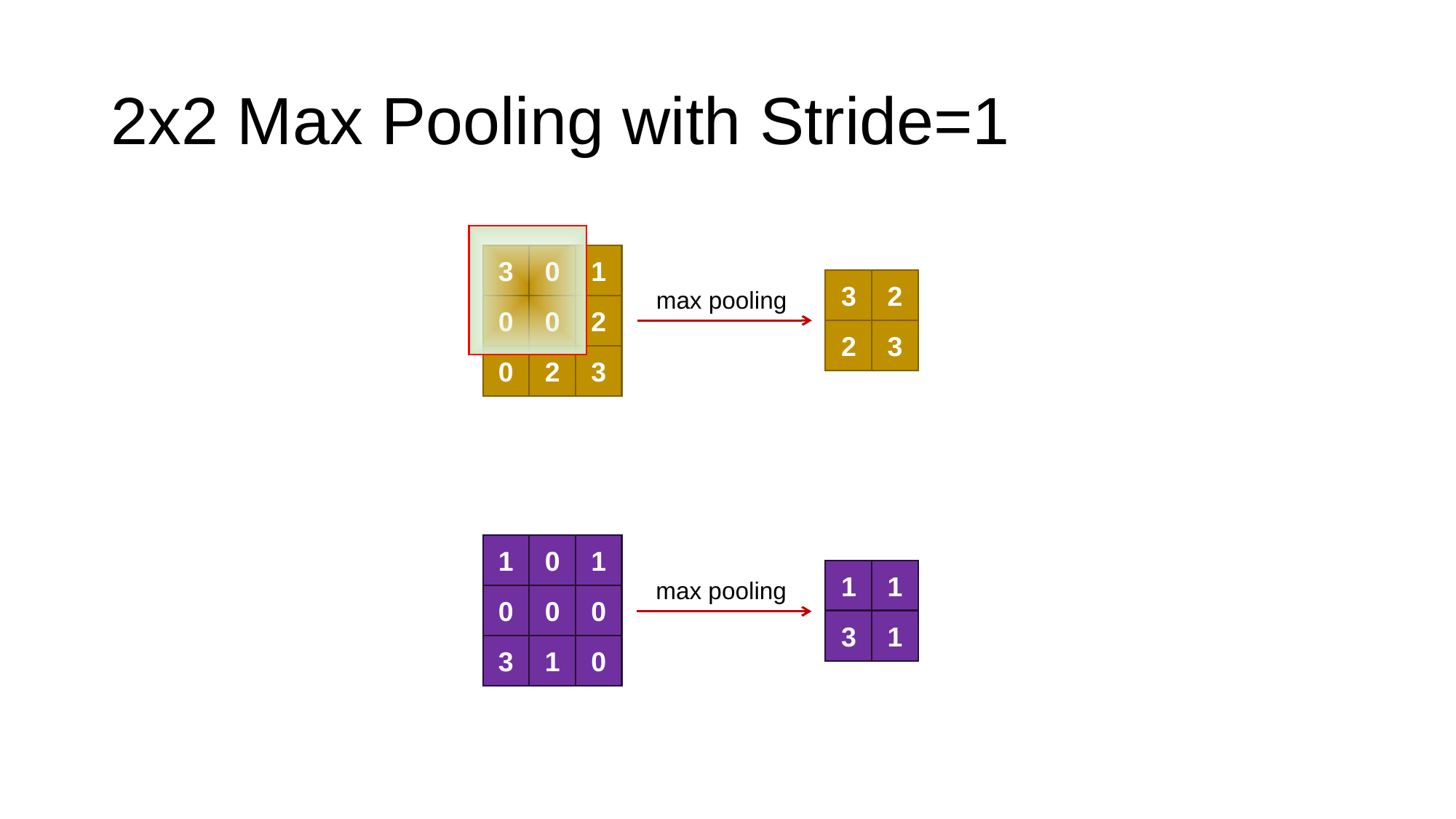

# 2x2 Max Pooling with Stride=1

3
0
1
0
0
2
0
2
3
3
2
2
3
max pooling
1
0
1
0
0
0
3
1
0
1
1
3
1
max pooling